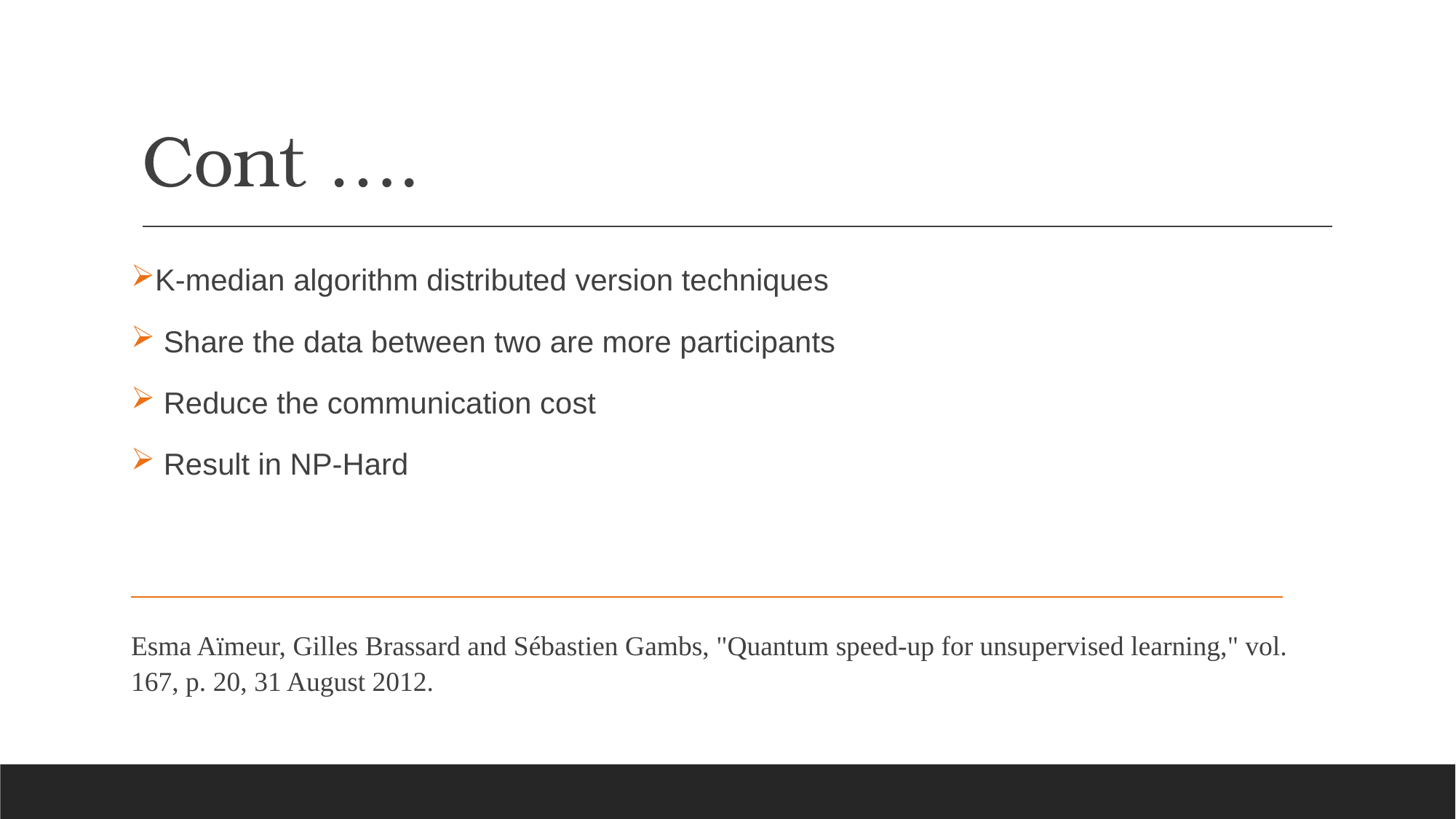

# Cont ….
K-median algorithm distributed version techniques
 Share the data between two are more participants
 Reduce the communication cost
 Result in NP-Hard

Esma Aïmeur, Gilles Brassard and Sébastien Gambs, "Quantum speed-up for unsupervised learning," vol. 167, p. 20, 31 August 2012.